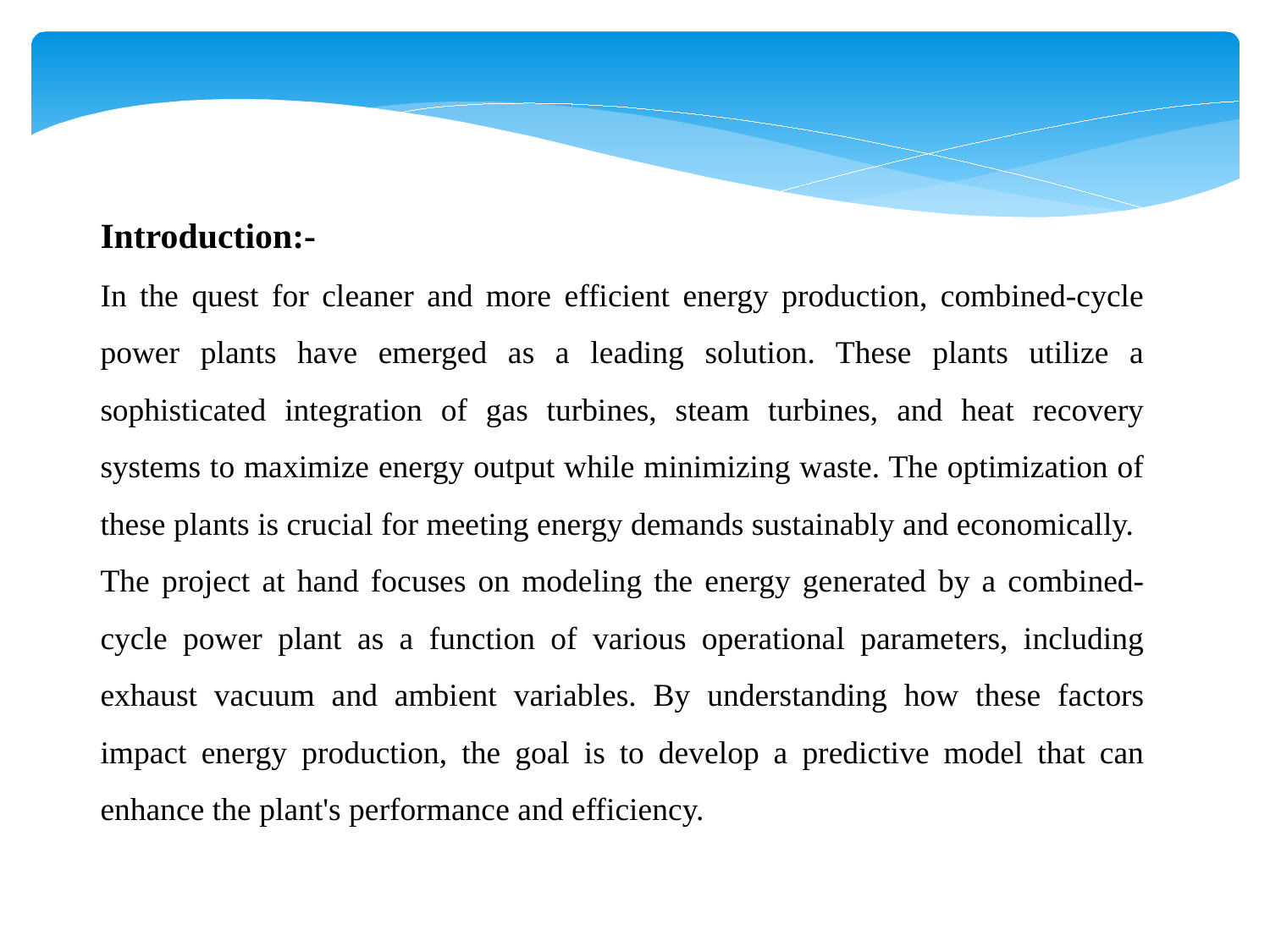

Introduction:-
In the quest for cleaner and more efficient energy production, combined-cycle power plants have emerged as a leading solution. These plants utilize a sophisticated integration of gas turbines, steam turbines, and heat recovery systems to maximize energy output while minimizing waste. The optimization of these plants is crucial for meeting energy demands sustainably and economically.
The project at hand focuses on modeling the energy generated by a combined-cycle power plant as a function of various operational parameters, including exhaust vacuum and ambient variables. By understanding how these factors impact energy production, the goal is to develop a predictive model that can enhance the plant's performance and efficiency.